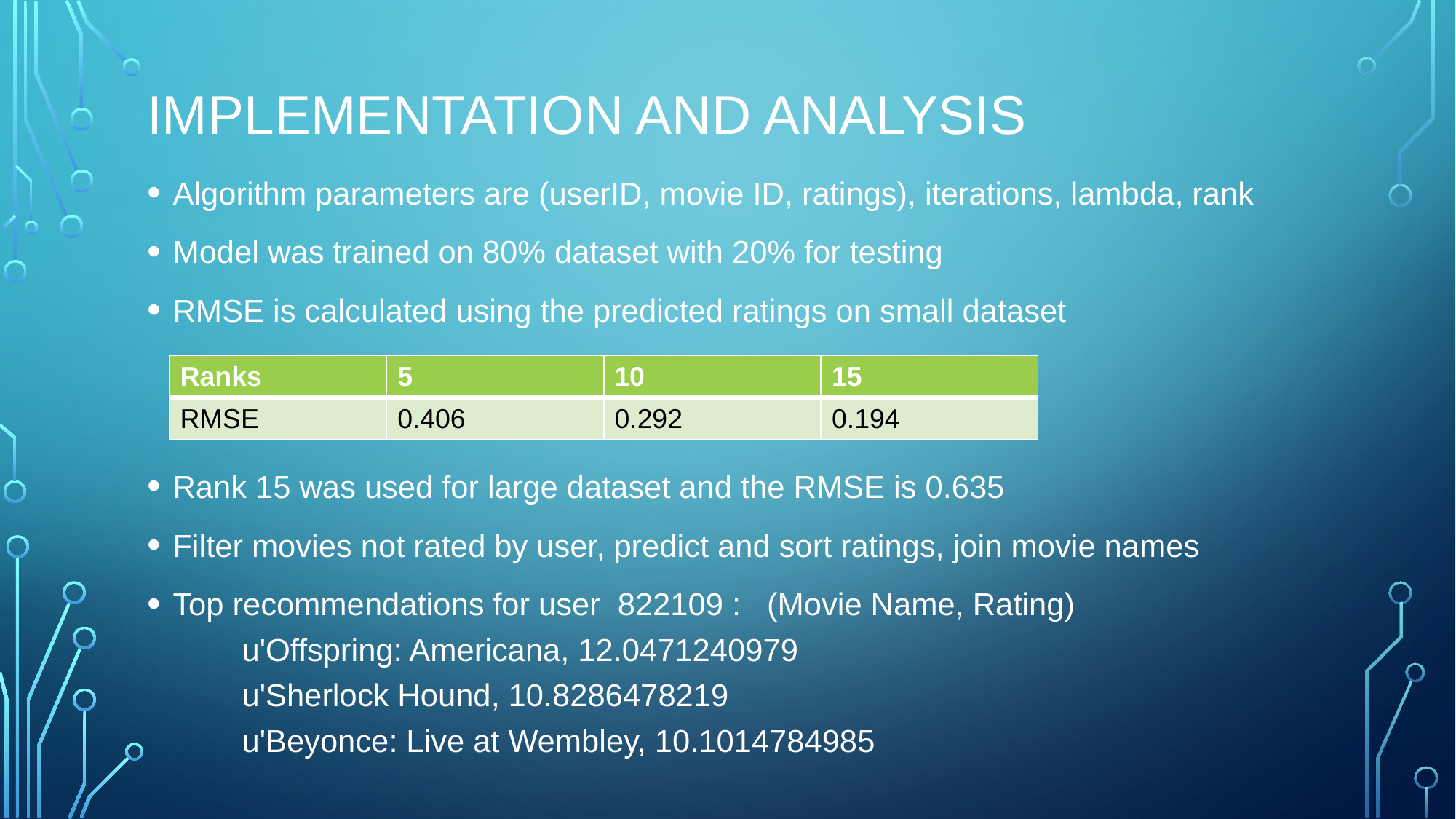

# Implementation and analysis
Algorithm parameters are (userID, movie ID, ratings), iterations, lambda, rank
Model was trained on 80% dataset with 20% for testing
RMSE is calculated using the predicted ratings on small dataset

Rank 15 was used for large dataset and the RMSE is 0.635
Filter movies not rated by user, predict and sort ratings, join movie names
Top recommendations for user  822109 :   (Movie Name, Rating)
	u'Offspring: Americana, 12.0471240979
	u'Sherlock Hound, 10.8286478219
	u'Beyonce: Live at Wembley, 10.1014784985

| Ranks | 5 | 10 | 15 |
| --- | --- | --- | --- |
| RMSE | 0.406 | 0.292 | 0.194 |